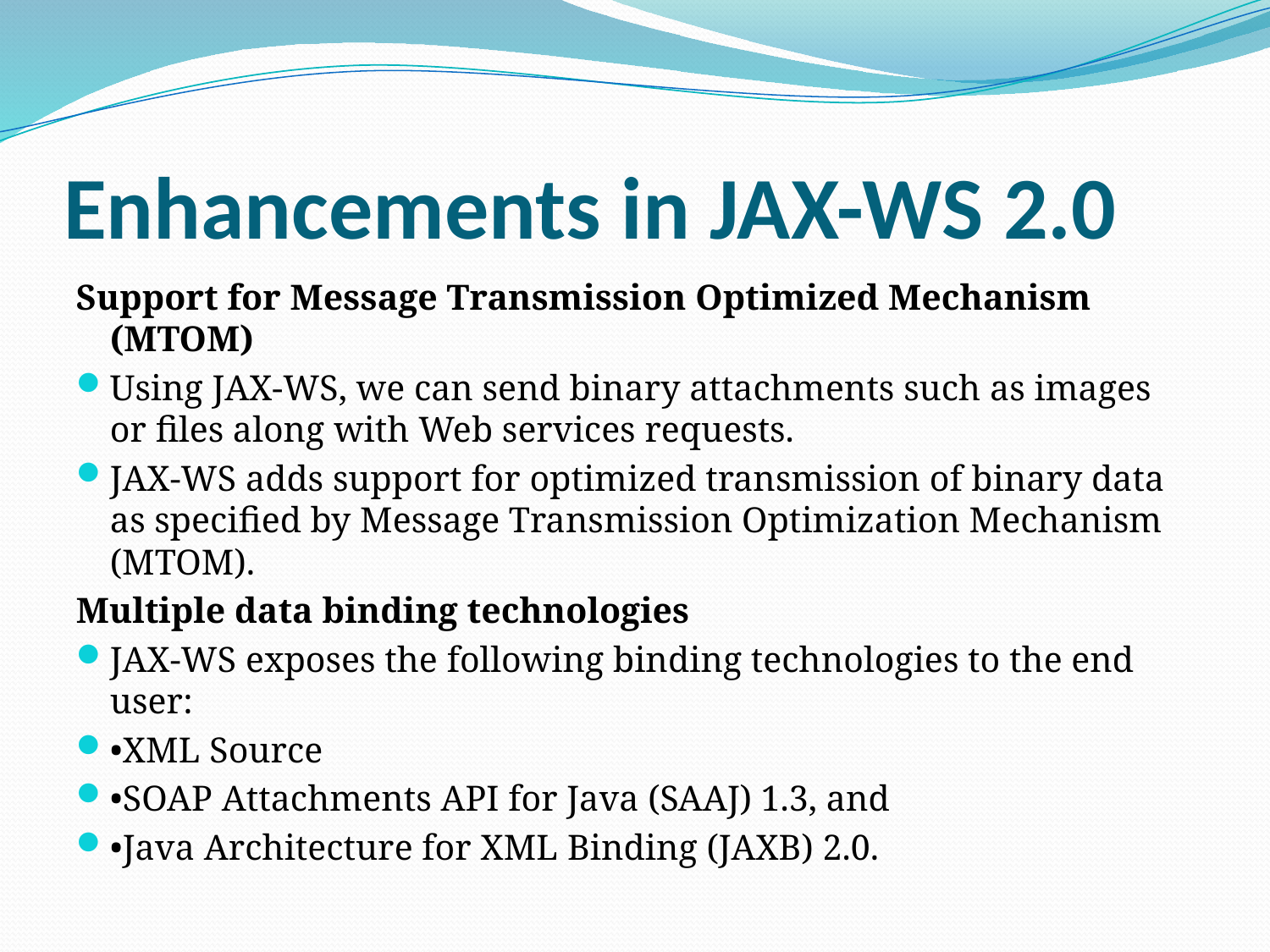

# Enhancements in JAX-WS 2.0
Support for Message Transmission Optimized Mechanism (MTOM)
Using JAX-WS, we can send binary attachments such as images or files along with Web services requests.
JAX-WS adds support for optimized transmission of binary data as specified by Message Transmission Optimization Mechanism (MTOM).
Multiple data binding technologies
JAX-WS exposes the following binding technologies to the end user:
•XML Source
•SOAP Attachments API for Java (SAAJ) 1.3, and
•Java Architecture for XML Binding (JAXB) 2.0.